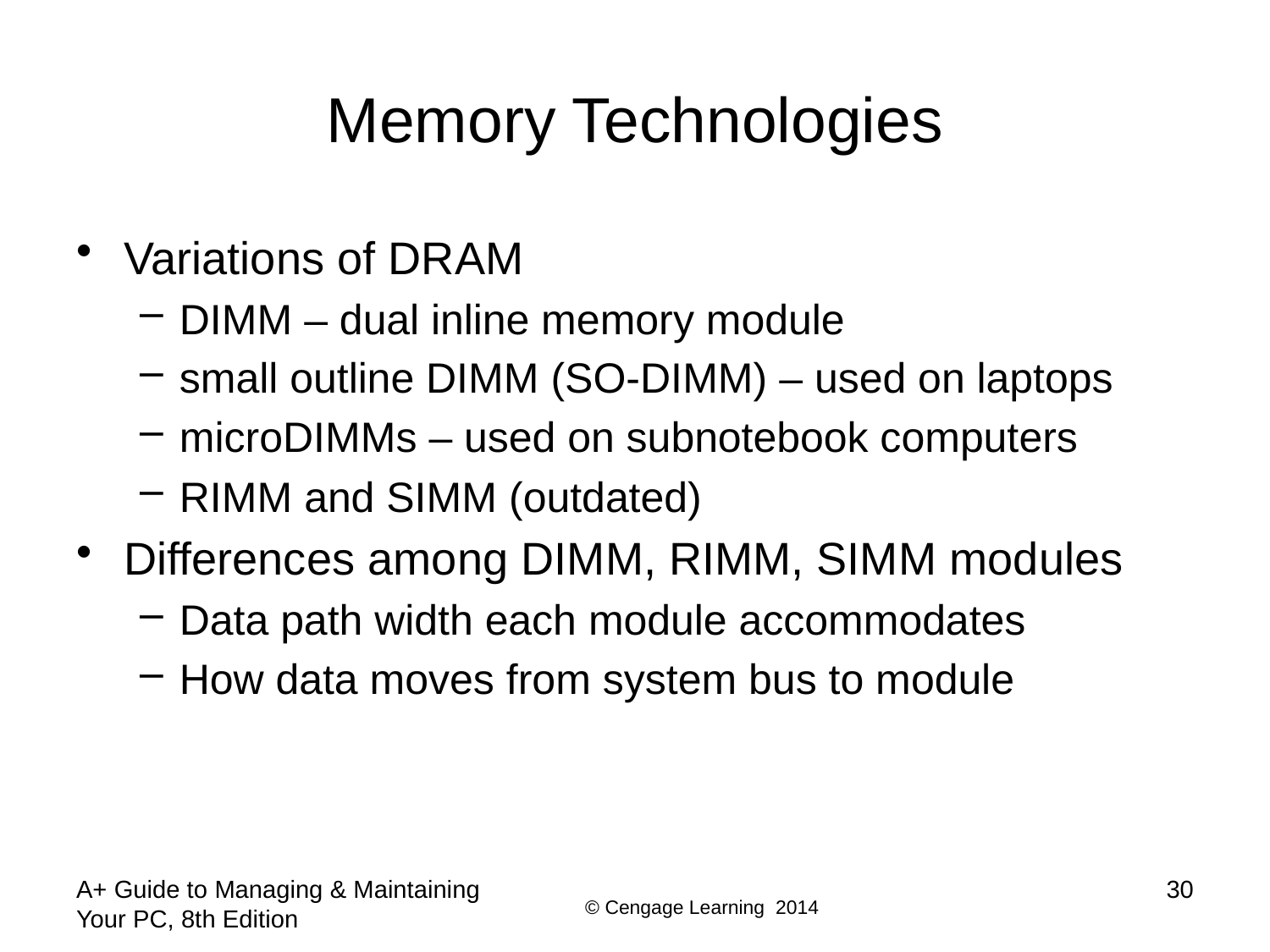

# Memory Technologies
Variations of DRAM
DIMM – dual inline memory module
small outline DIMM (SO-DIMM) – used on laptops
microDIMMs – used on subnotebook computers
RIMM and SIMM (outdated)
Differences among DIMM, RIMM, SIMM modules
Data path width each module accommodates
How data moves from system bus to module

A+ Guide to Managing & Maintaining Your PC, 8th Edition
30